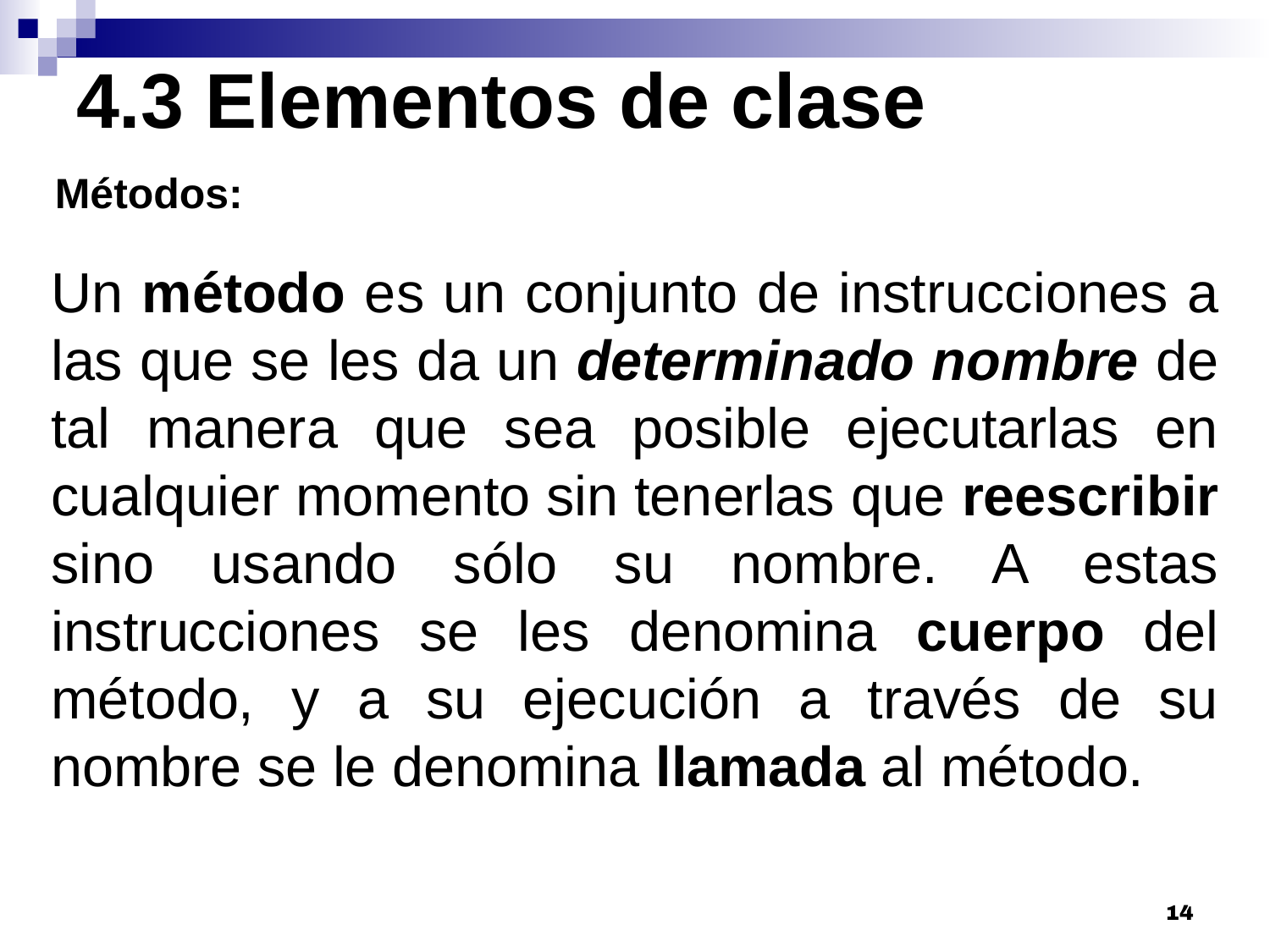

4.3 Elementos de clase
Métodos:
Un método es un conjunto de instrucciones a las que se les da un determinado nombre de tal manera que sea posible ejecutarlas en cualquier momento sin tenerlas que reescribir sino usando sólo su nombre. A estas instrucciones se les denomina cuerpo del método, y a su ejecución a través de su nombre se le denomina llamada al método.
14